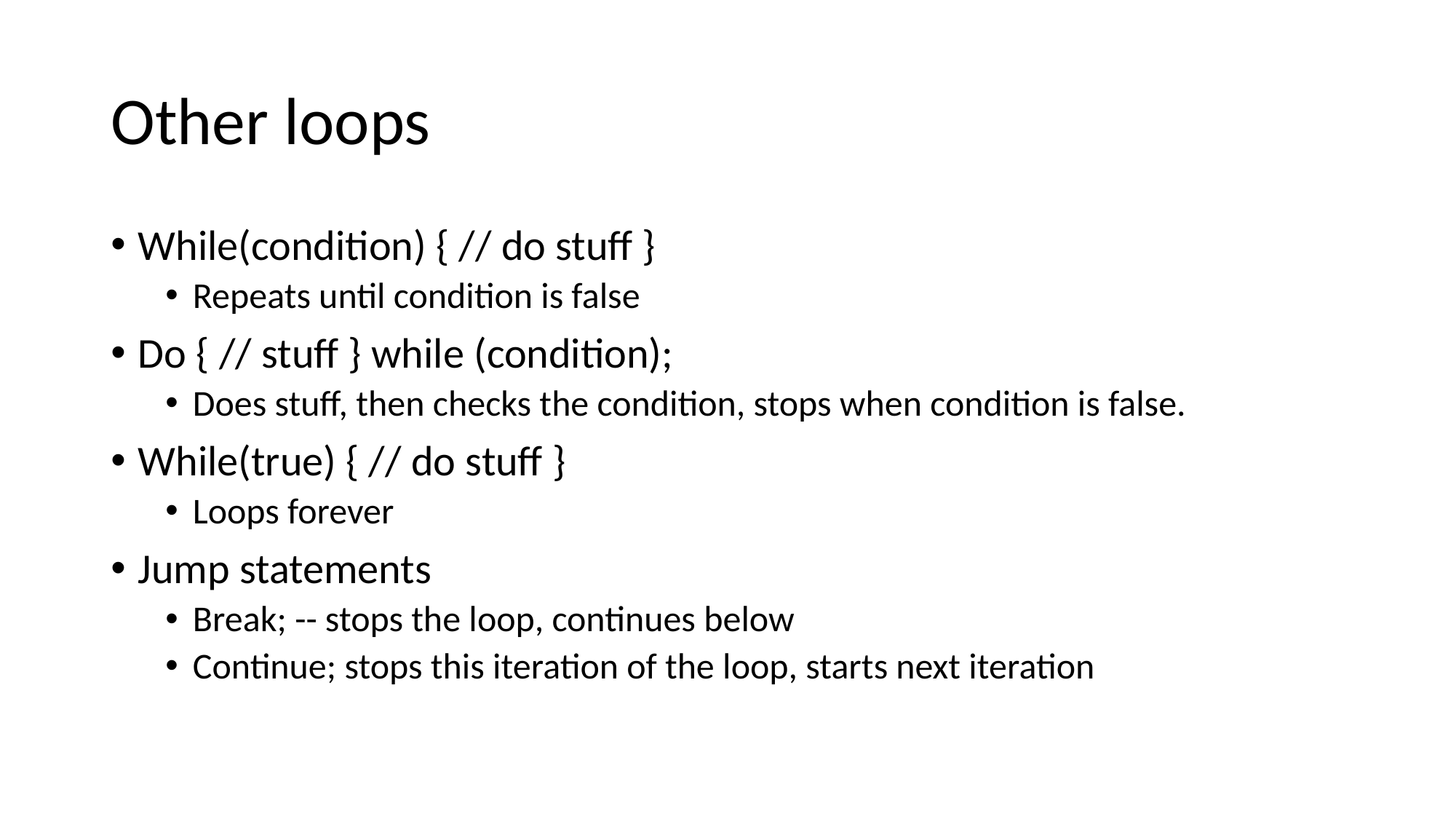

# Other loops
While(condition) { // do stuff }
Repeats until condition is false
Do { // stuff } while (condition);
Does stuff, then checks the condition, stops when condition is false.
While(true) { // do stuff }
Loops forever
Jump statements
Break; -- stops the loop, continues below
Continue; stops this iteration of the loop, starts next iteration